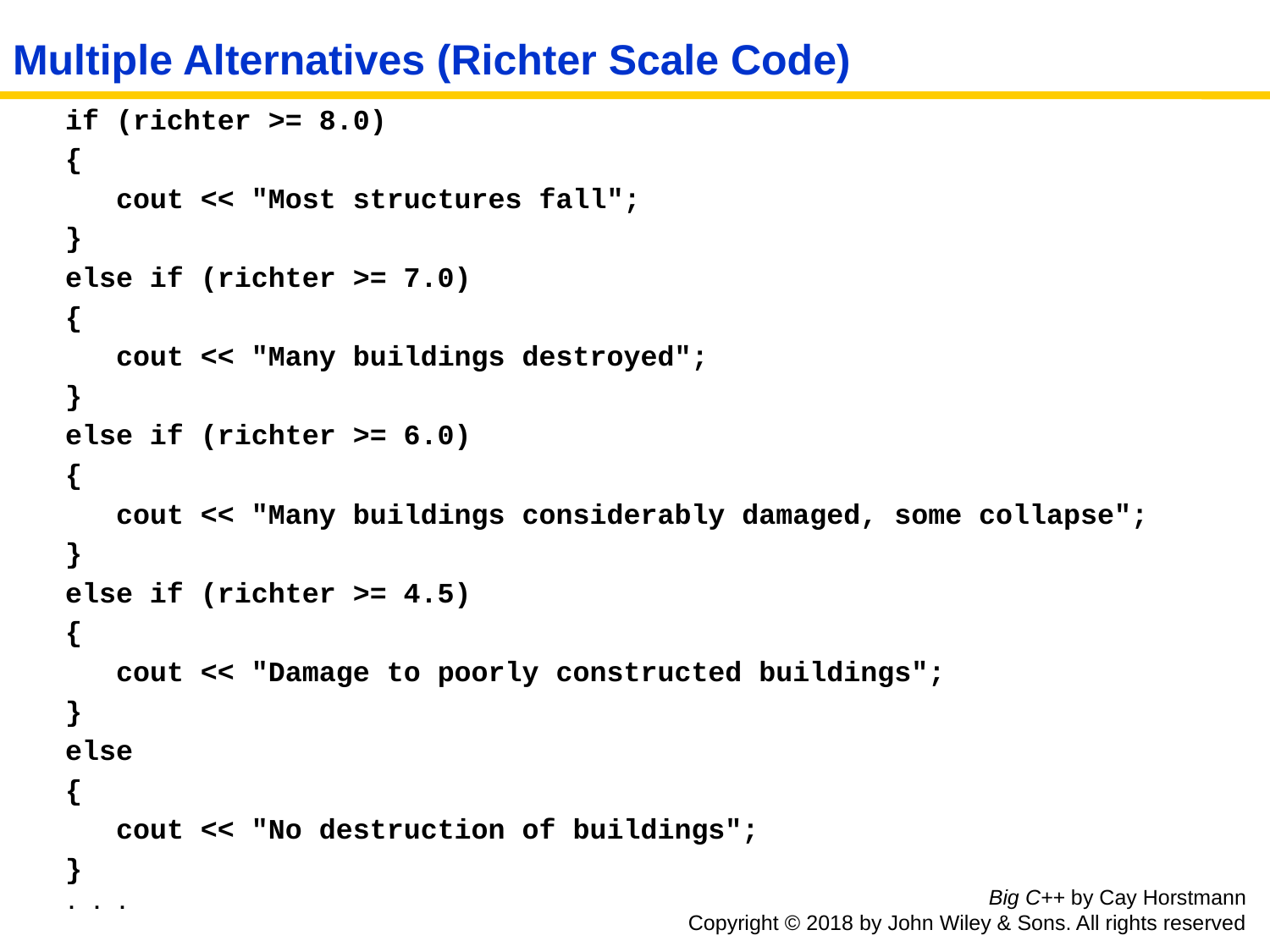

# Multiple Alternatives (Richter Scale Code)
if (richter >= 8.0)
{
   cout << "Most structures fall";
}
else if (richter >= 7.0)
{
   cout << "Many buildings destroyed";
}
else if (richter >= 6.0)
{
   cout << "Many buildings considerably damaged, some collapse";
}
else if (richter >= 4.5)
{
   cout << "Damage to poorly constructed buildings";
}
else
{
   cout << "No destruction of buildings";
}
. . .

Big C++ by Cay Horstmann
Copyright © 2018 by John Wiley & Sons. All rights reserved